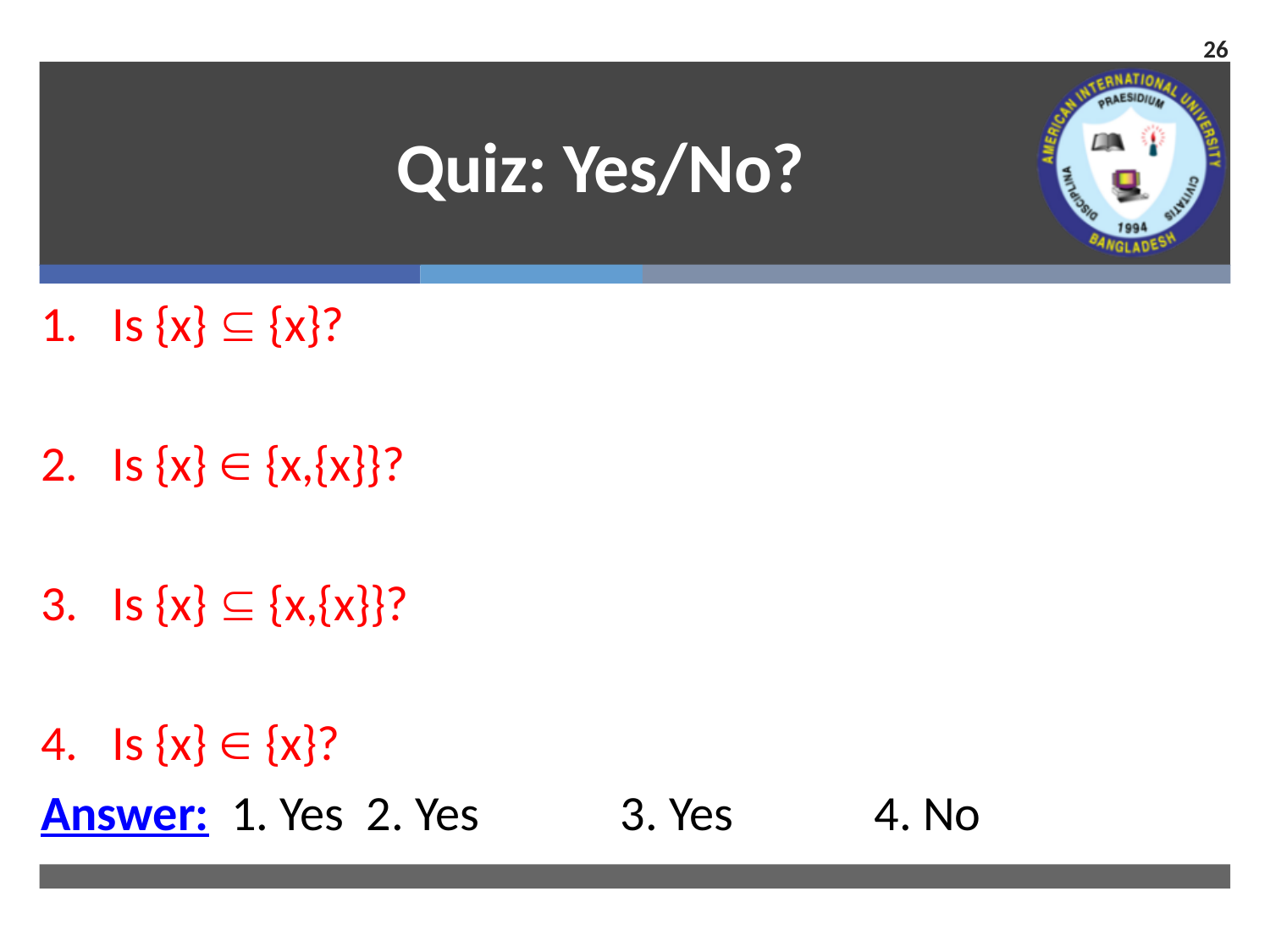

26
# Quiz: Yes/No?
Is {x} ⊆ {x}?

Is {x} ∈ {x,{x}}?

Is {x} ⊆ {x,{x}}?

Is {x} ∈ {x}?
Answer:  1. Yes 	2. Yes		3. Yes		4. No